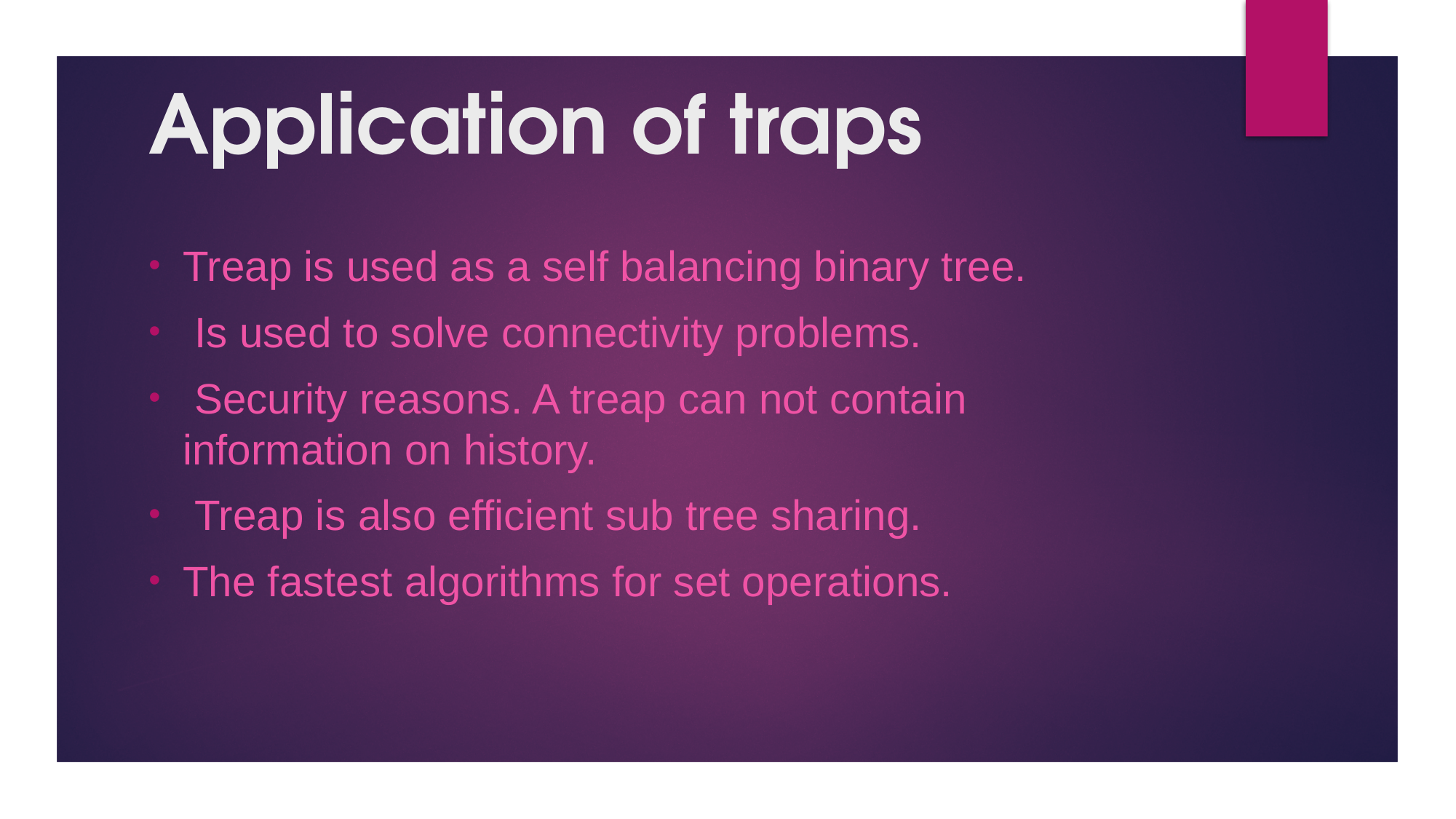

# Application of traps

Treap is used as a self balancing binary tree.
 Is used to solve connectivity problems.
 Security reasons. A treap can not contain information on history.
 Treap is also efficient sub tree sharing.
The fastest algorithms for set operations.